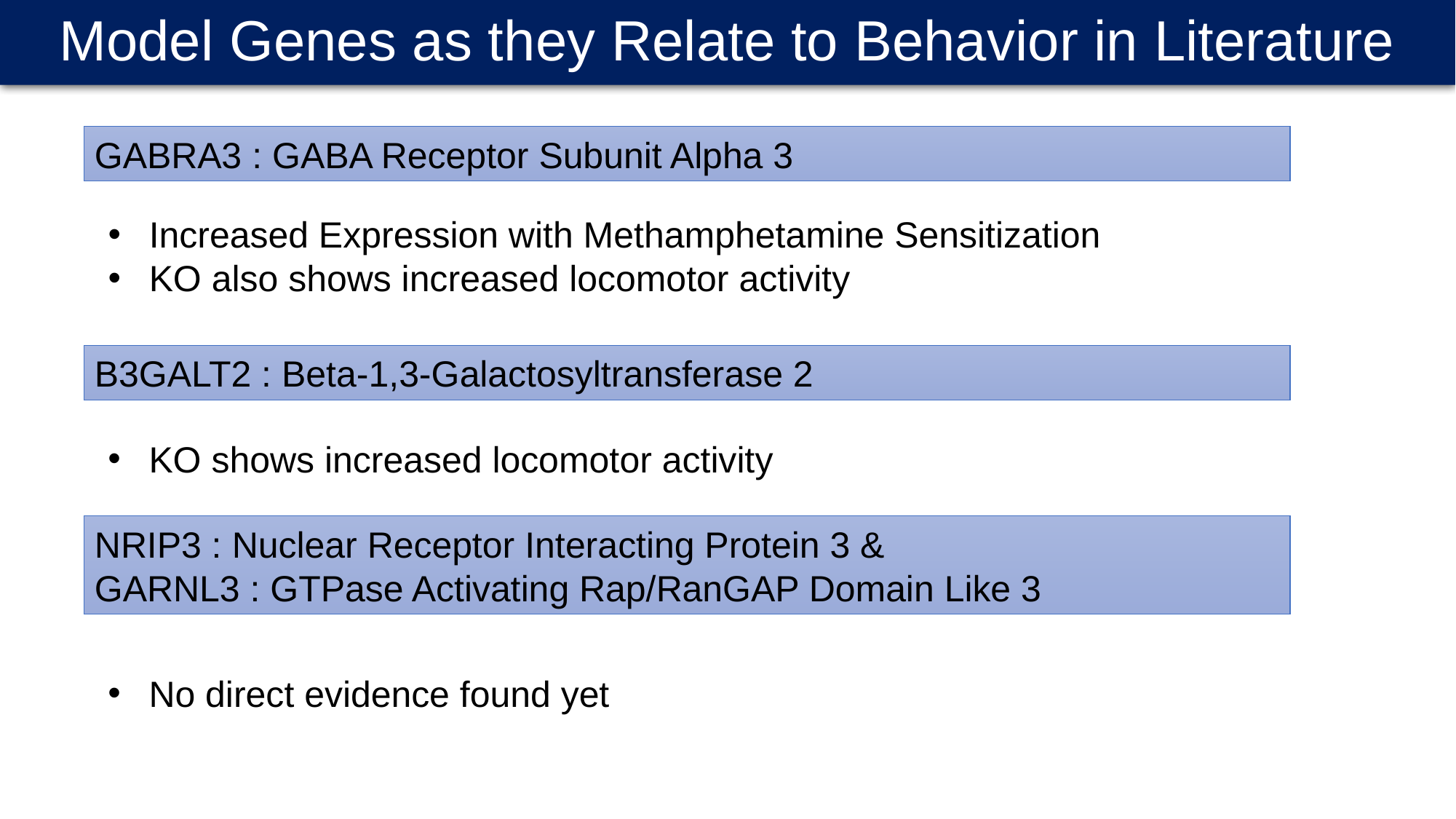

Model Genes as they Relate to Behavior in Literature
GABRA3 : GABA Receptor Subunit Alpha 3
Increased Expression with Methamphetamine Sensitization
KO also shows increased locomotor activity

B3GALT2 : Beta-1,3-Galactosyltransferase 2
KO shows increased locomotor activity

NRIP3 : Nuclear Receptor Interacting Protein 3 &
GARNL3 : GTPase Activating Rap/RanGAP Domain Like 3
No direct evidence found yet